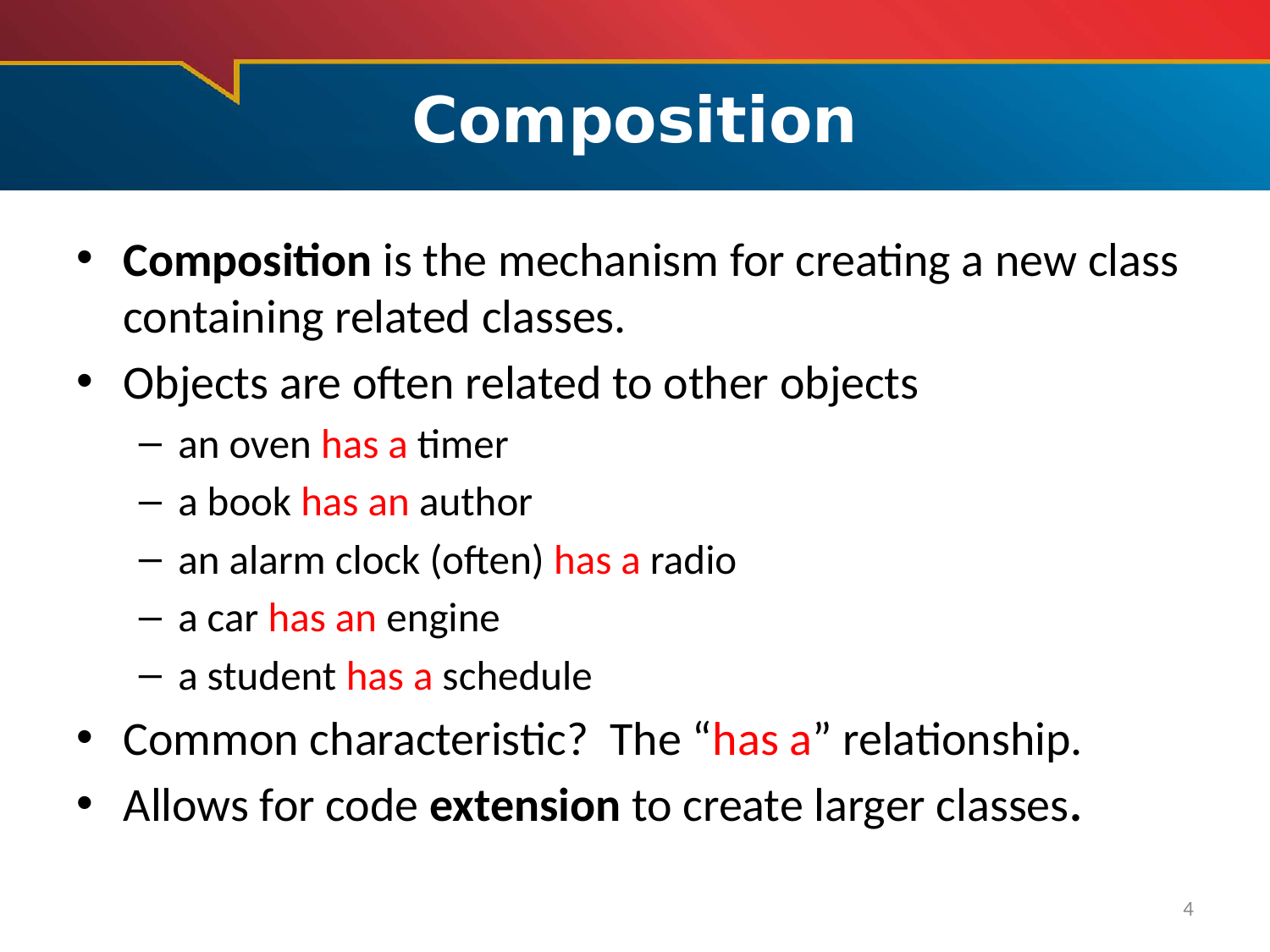

# Composition
Composition is the mechanism for creating a new class containing related classes.
Objects are often related to other objects
an oven has a timer
a book has an author
an alarm clock (often) has a radio
a car has an engine
a student has a schedule
Common characteristic?  The “has a” relationship.
Allows for code extension to create larger classes.

4